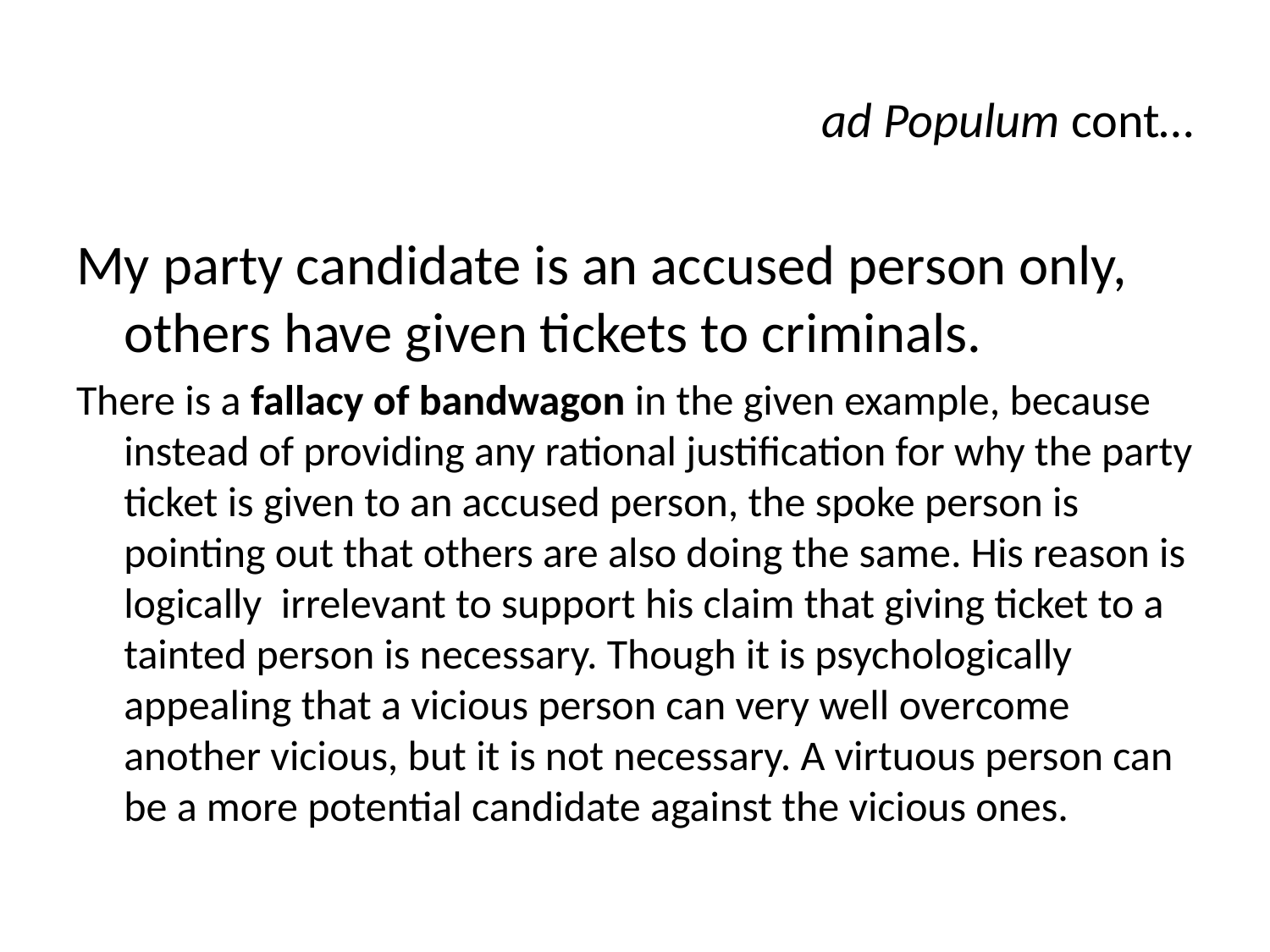

# ad Populum cont…
My party candidate is an accused person only, others have given tickets to criminals.
There is a fallacy of bandwagon in the given example, because instead of providing any rational justification for why the party ticket is given to an accused person, the spoke person is pointing out that others are also doing the same. His reason is logically  irrelevant to support his claim that giving ticket to a tainted person is necessary. Though it is psychologically appealing that a vicious person can very well overcome another vicious, but it is not necessary. A virtuous person can be a more potential candidate against the vicious ones.